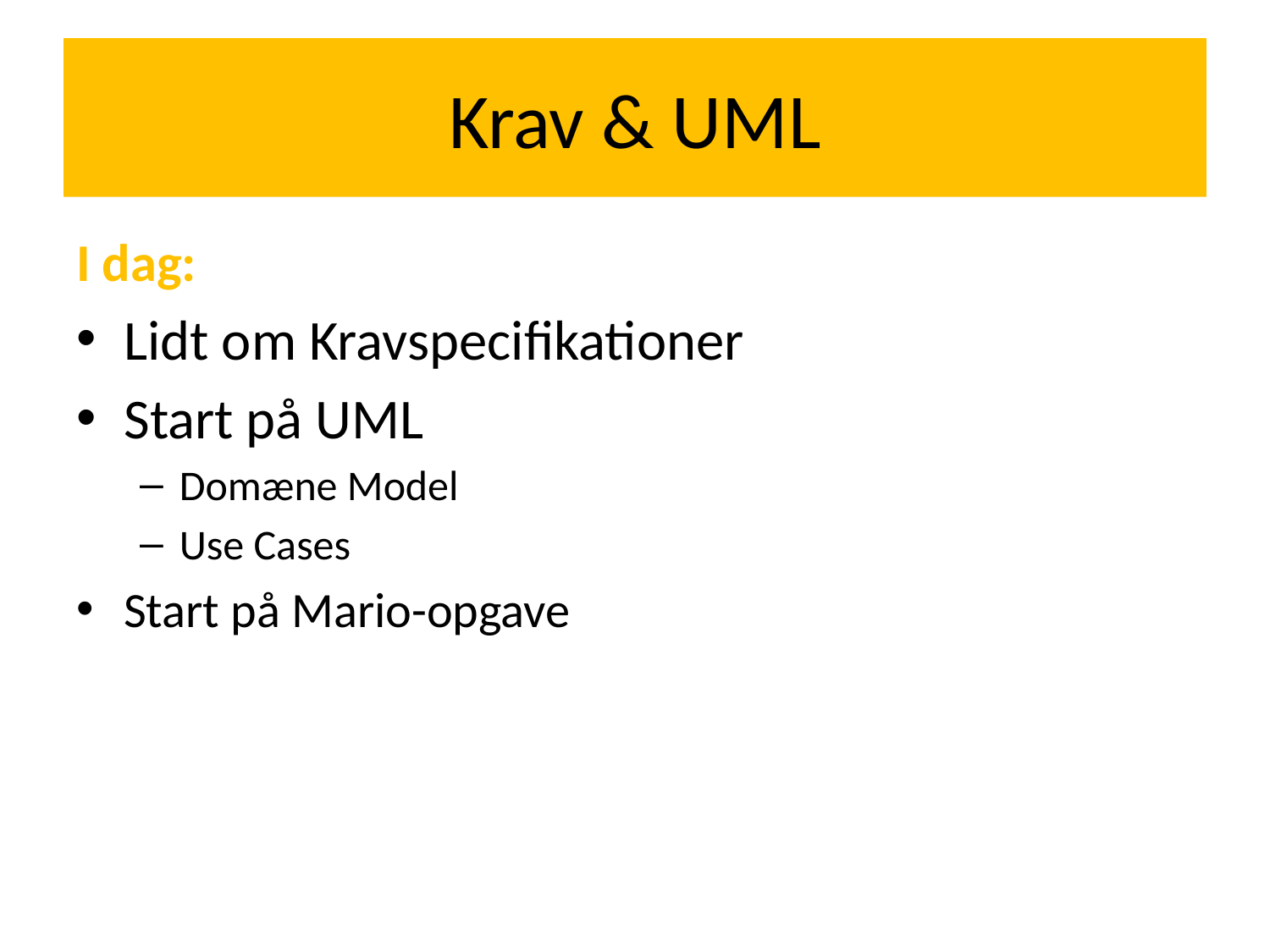

# Krav & UML
I dag:
Lidt om Kravspecifikationer
Start på UML
Domæne Model
Use Cases
Start på Mario-opgave